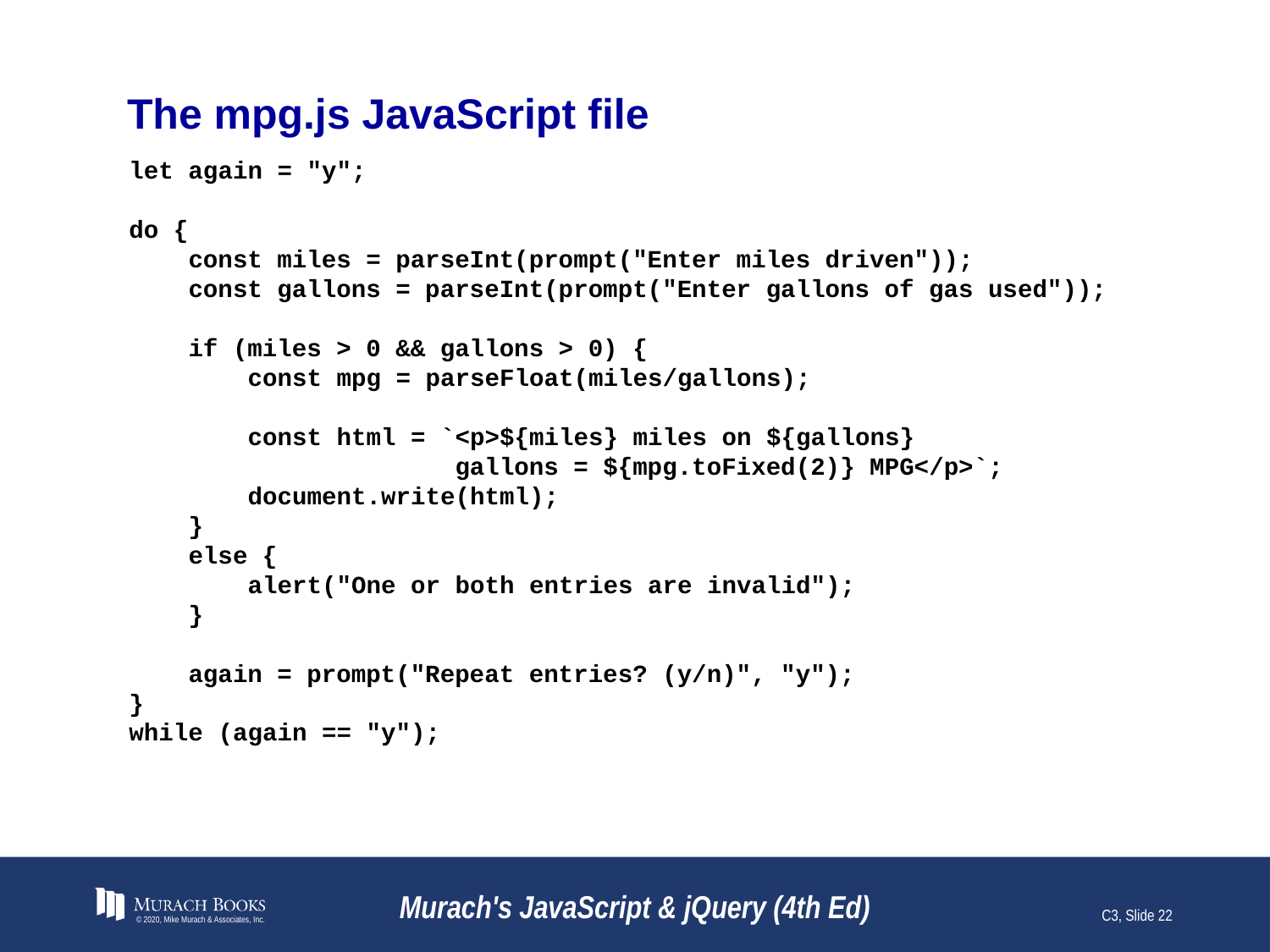

# The mpg.js JavaScript file
let again = "y";

do {
    const miles = parseInt(prompt("Enter miles driven"));
    const gallons = parseInt(prompt("Enter gallons of gas used"));

    if (miles > 0 && gallons > 0) {
        const mpg = parseFloat(miles/gallons);

        const html = `<p>${miles} miles on ${gallons}
                      gallons = ${mpg.toFixed(2)} MPG</p>`;
        document.write(html);
    }
    else {
        alert("One or both entries are invalid");
    }

    again = prompt("Repeat entries? (y/n)", "y");
}
while (again == "y");

© 2020, Mike Murach & Associates, Inc.
Murach's JavaScript & jQuery (4th Ed)

C3, Slide 22